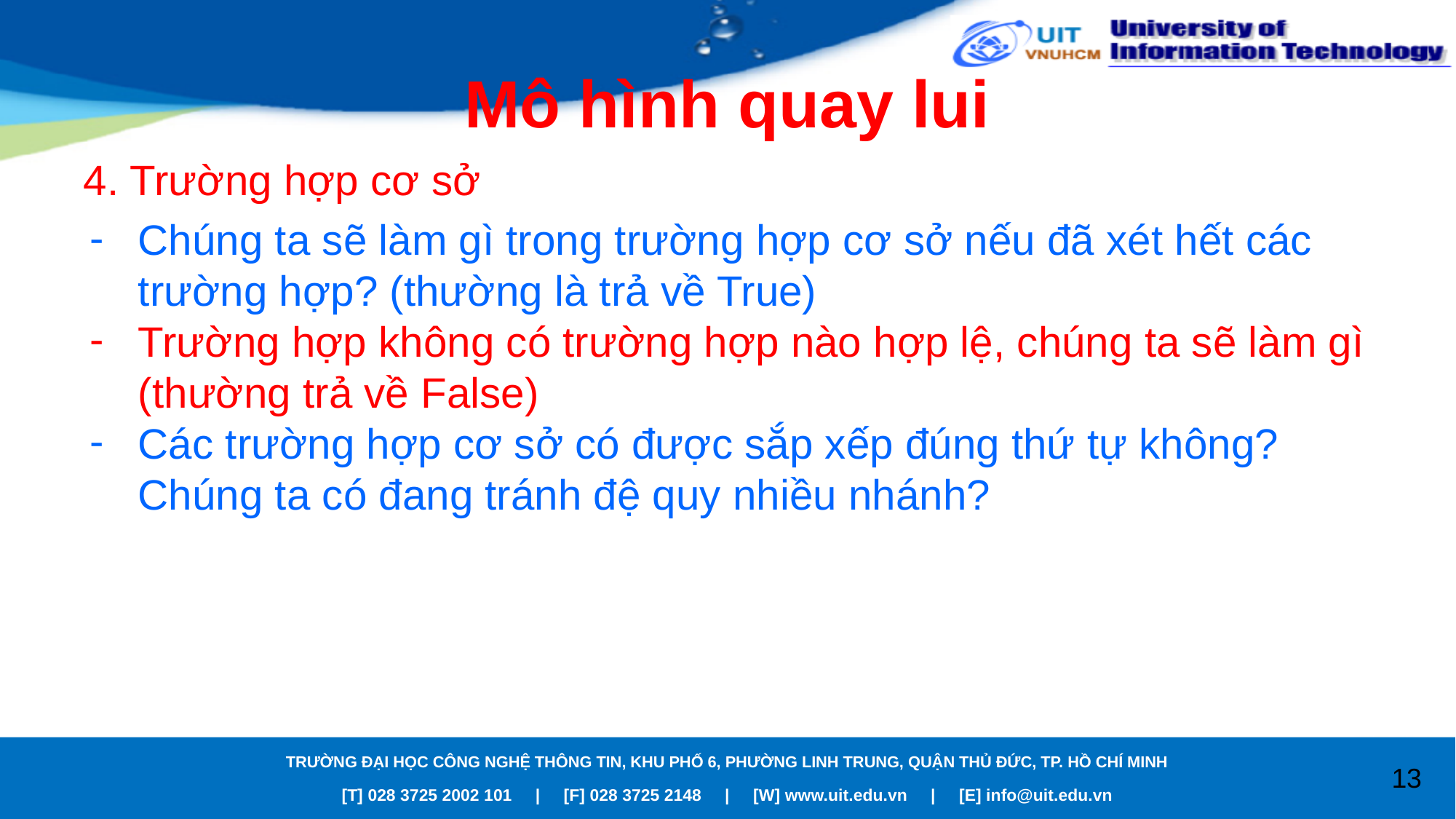

# Mô hình quay lui
4. Trường hợp cơ sở
Chúng ta sẽ làm gì trong trường hợp cơ sở nếu đã xét hết các trường hợp? (thường là trả về True)
Trường hợp không có trường hợp nào hợp lệ, chúng ta sẽ làm gì (thường trả về False)
Các trường hợp cơ sở có được sắp xếp đúng thứ tự không? Chúng ta có đang tránh đệ quy nhiều nhánh?